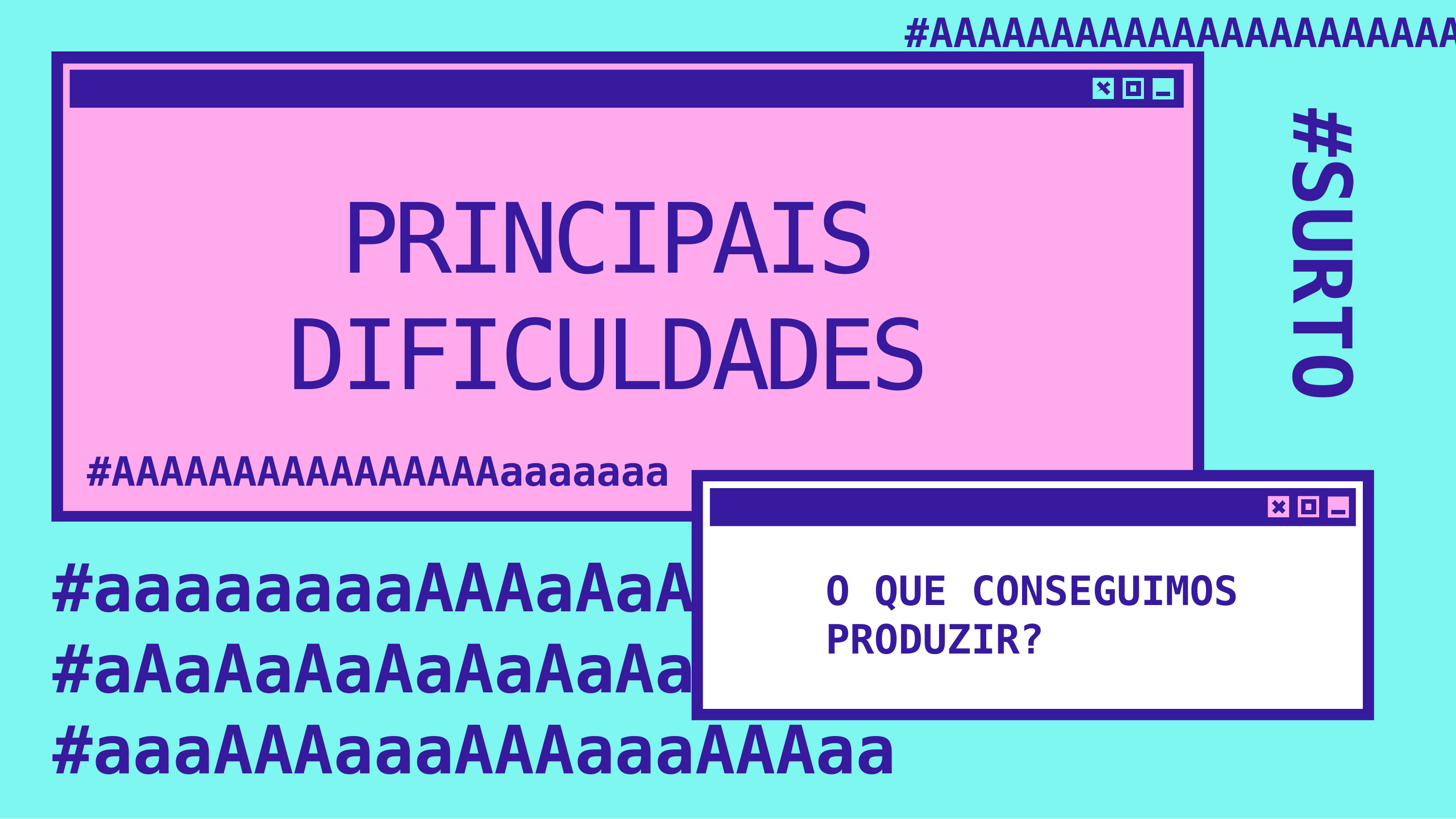

#AAAAAAAAAAAAAAAAAAAAAAAAAAAAAAAAA

PRINCIPAIS
DIFICULDADES
#AAAAAAAAAAAAAAAAaaaaaaa

#aaaaaaaaAAAaAaAaAaAa
#aAaAaAaAaAaAaAaaaaaa
#aaaAAAaaaAAAaaaAAAaa
O QUE CONSEGUIMOS PRODUZIR?
#SURTO